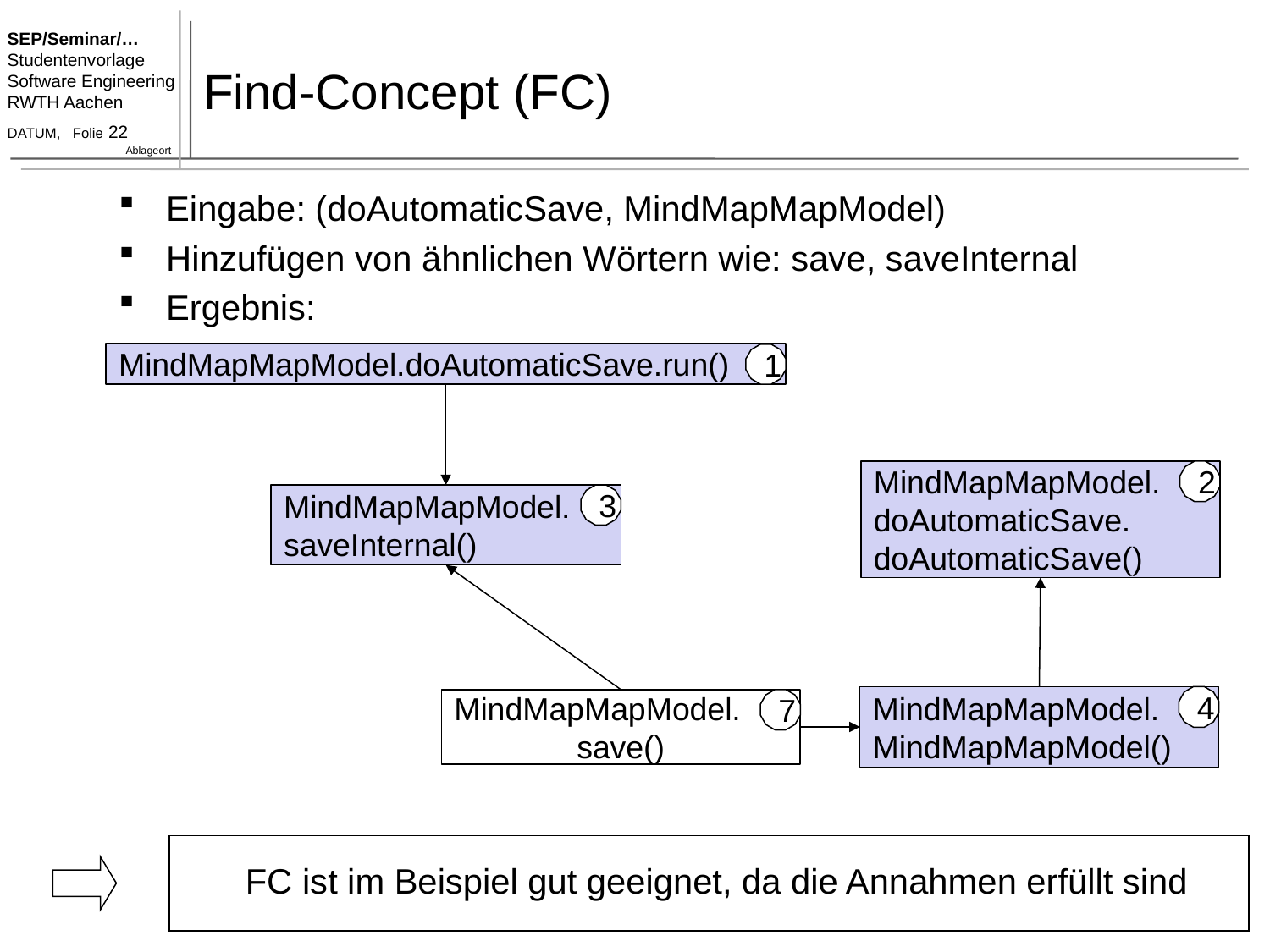

# Find-Concept (FC)
Eingabe: (doAutomaticSave, MindMapMapModel)
Hinzufügen von ähnlichen Wörtern wie: save, saveInternal
Ergebnis:
MindMapMapModel.doAutomaticSave.run()
1
MindMapMapModel.
doAutomaticSave.
doAutomaticSave()
2
MindMapMapModel.
saveInternal()
3
MindMapMapModel.
MindMapMapModel()
4
MindMapMapModel.
save()
7

FC ist im Beispiel gut geeignet, da die Annahmen erfüllt sind